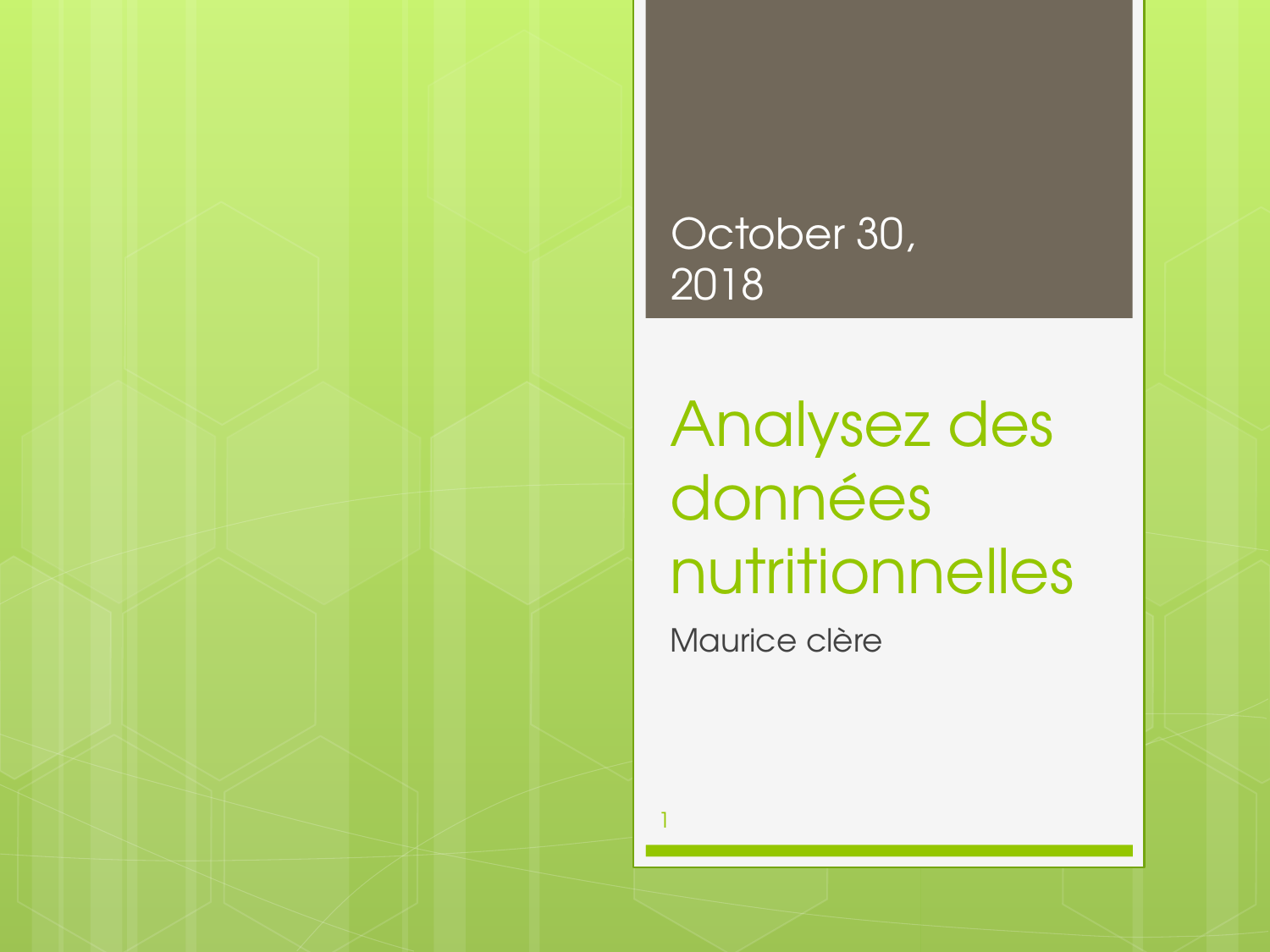

October 30, 2018
# Analysez des données nutritionnelles
Maurice clère
1